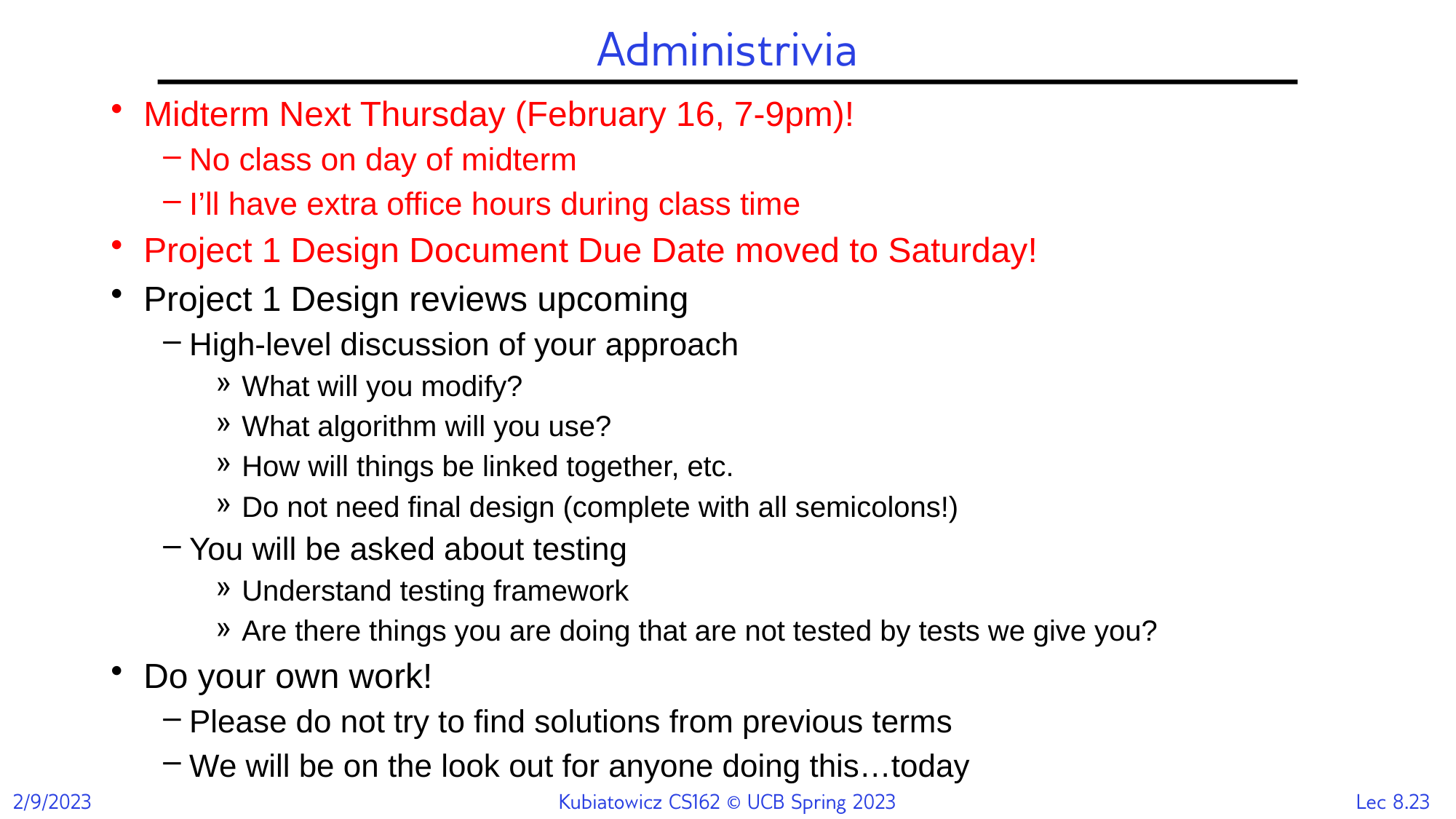

# Administrivia
Midterm Next Thursday (February 16, 7-9pm)!
No class on day of midterm
I’ll have extra office hours during class time
Project 1 Design Document Due Date moved to Saturday!
Project 1 Design reviews upcoming
High-level discussion of your approach
What will you modify?
What algorithm will you use?
How will things be linked together, etc.
Do not need final design (complete with all semicolons!)
You will be asked about testing
Understand testing framework
Are there things you are doing that are not tested by tests we give you?
Do your own work!
Please do not try to find solutions from previous terms
We will be on the look out for anyone doing this…today